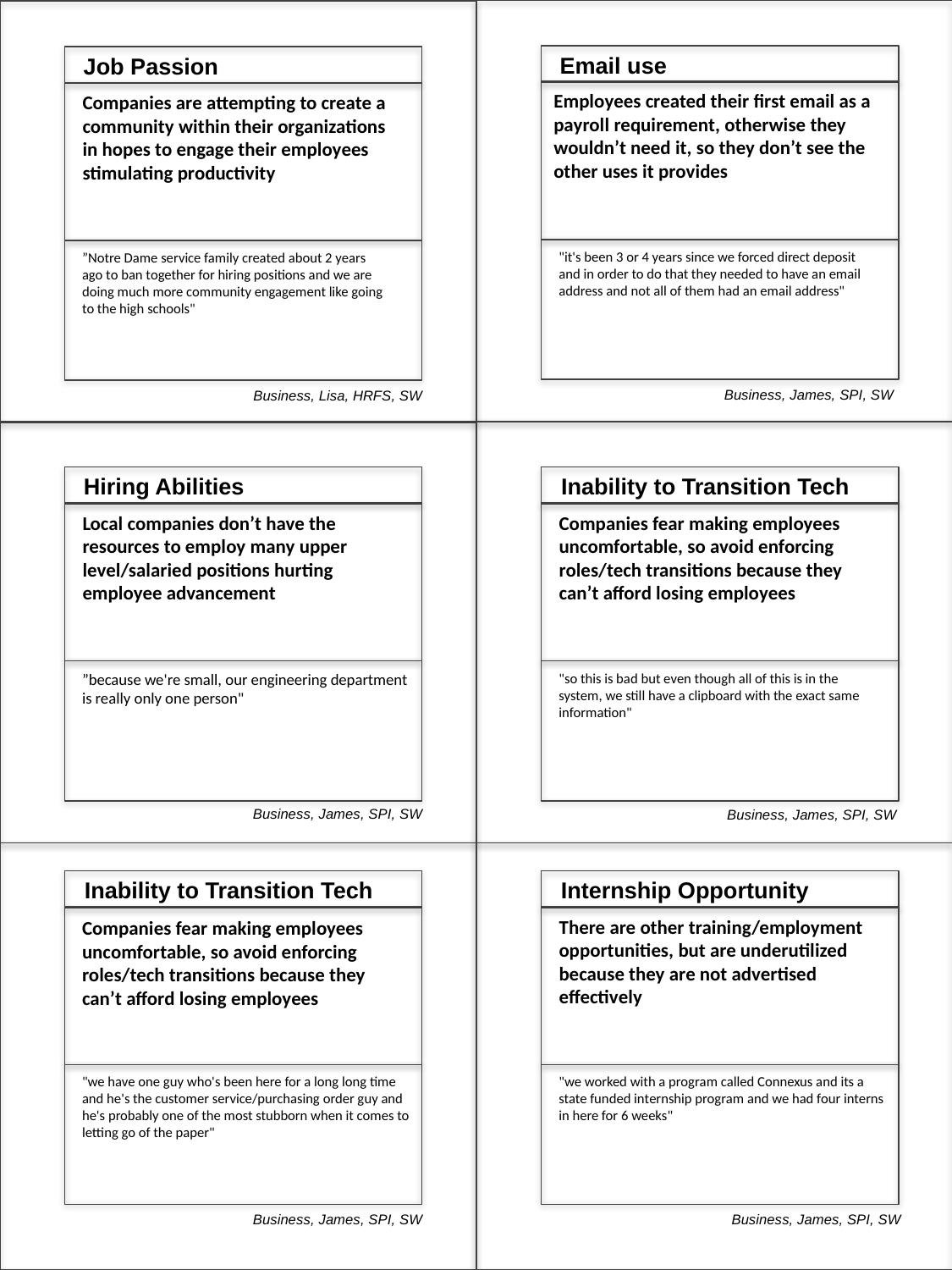

Email use

"it's been 3 or 4 years since we forced direct deposit and in order to do that they needed to have an email address and not all of them had an email address"

Job Passion

Companies are attempting to create a community within their organizations in hopes to engage their employees stimulating productivity

”Notre Dame service family created about 2 years ago to ban together for hiring positions and we are doing much more community engagement like going to the high schools"
Employees created their first email as a payroll requirement, otherwise they wouldn’t need it, so they don’t see the other uses it provides
Business, James, SPI, SW
Business, Lisa, HRFS, SW

Hiring Abilities

Local companies don’t have the resources to employ many upper level/salaried positions hurting employee advancement

”because we're small, our engineering department is really only one person"

Inability to Transition Tech

Companies fear making employees uncomfortable, so avoid enforcing roles/tech transitions because they can’t afford losing employees

"so this is bad but even though all of this is in the system, we still have a clipboard with the exact same information"
Business, James, SPI, SW
Business, James, SPI, SW

Inability to Transition Tech

Companies fear making employees uncomfortable, so avoid enforcing roles/tech transitions because they can’t afford losing employees

"we have one guy who's been here for a long long time and he's the customer service/purchasing order guy and he's probably one of the most stubborn when it comes to letting go of the paper"

Internship Opportunity

There are other training/employment opportunities, but are underutilized because they are not advertised effectively

"we worked with a program called Connexus and its a state funded internship program and we had four interns in here for 6 weeks"
Business, James, SPI, SW
Business, James, SPI, SW